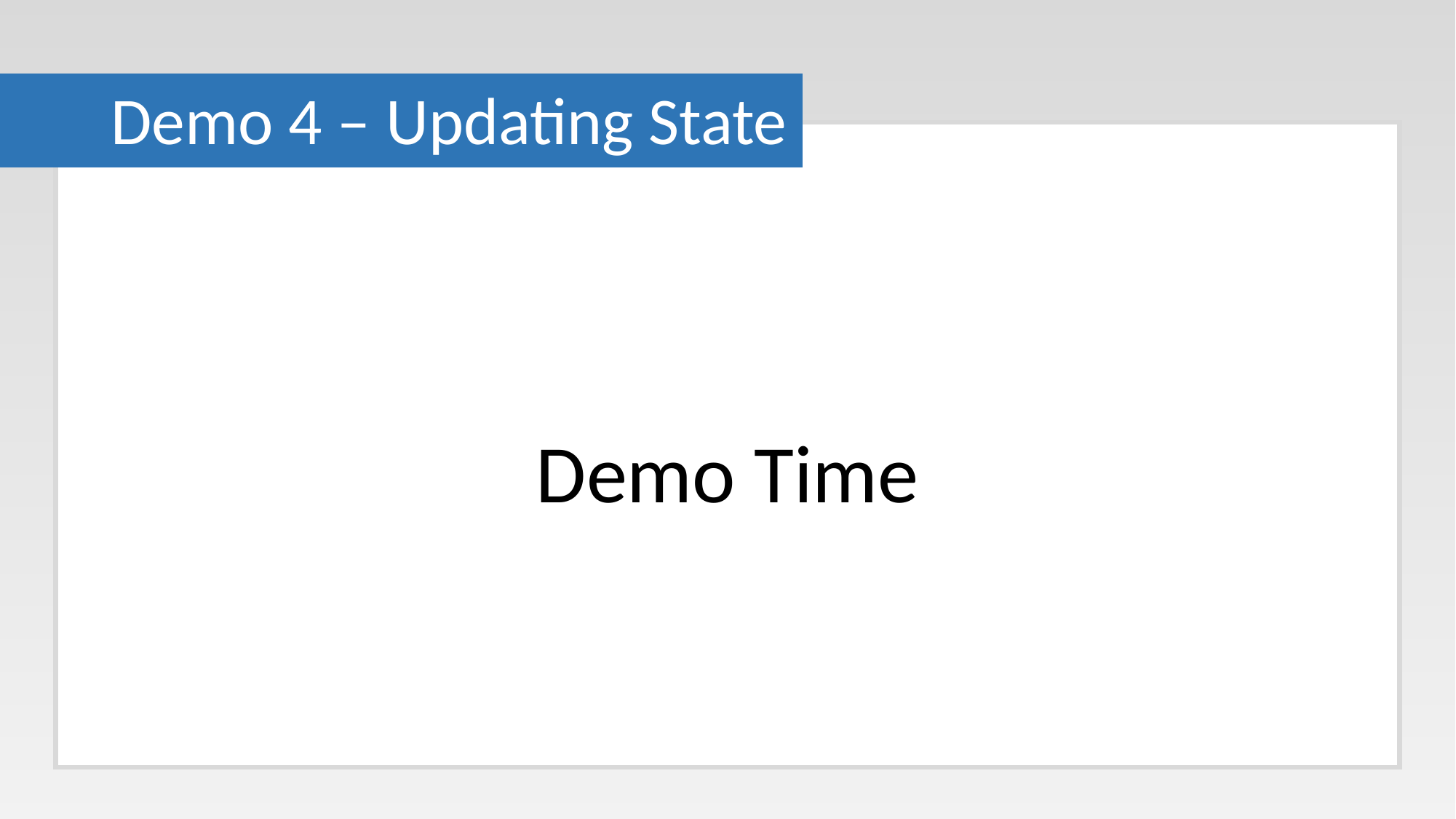

# Demo 4 – Updating State

Demo Time